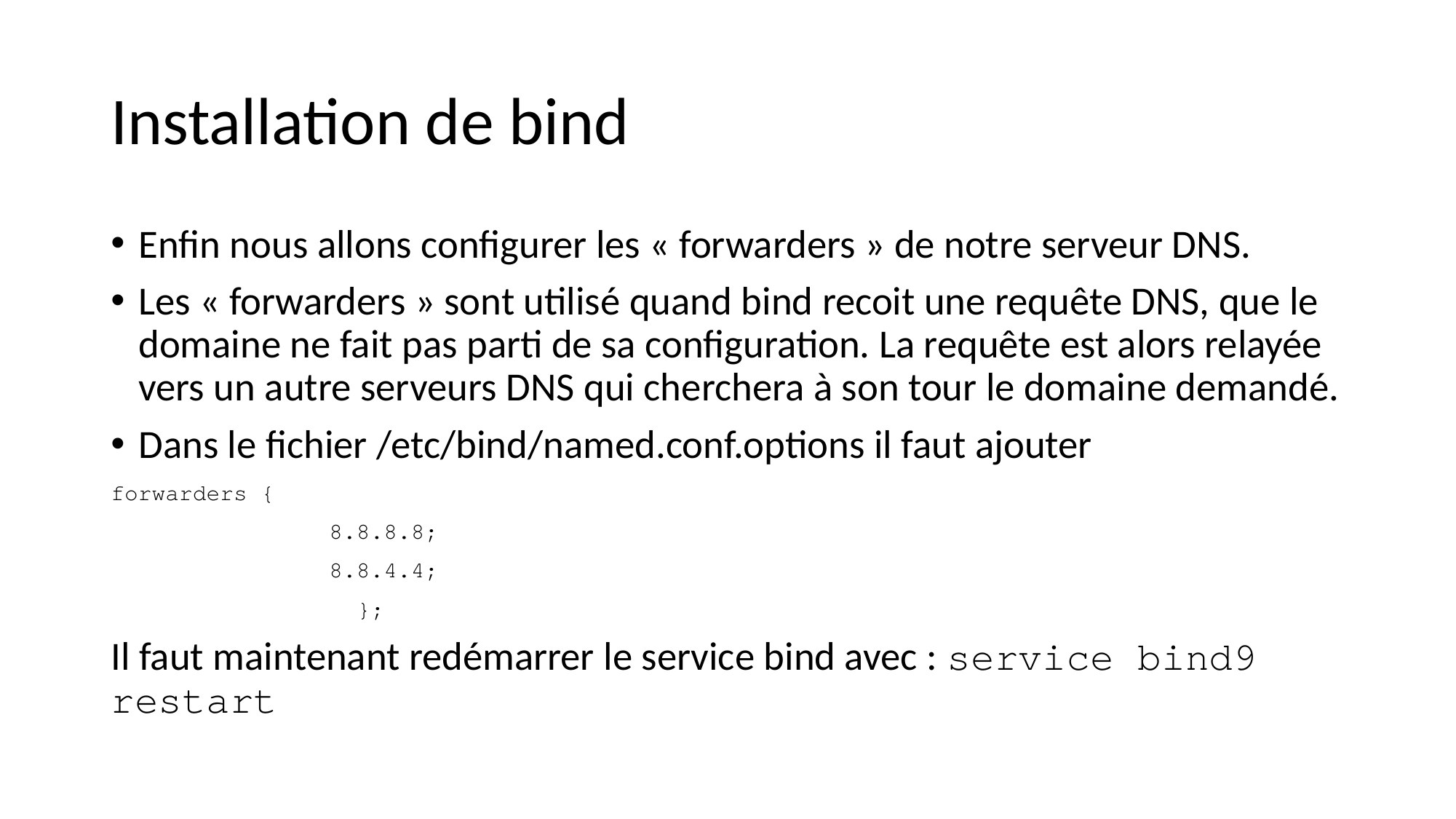

# Installation de bind
Enfin nous allons configurer les « forwarders » de notre serveur DNS.
Les « forwarders » sont utilisé quand bind recoit une requête DNS, que le domaine ne fait pas parti de sa configuration. La requête est alors relayée vers un autre serveurs DNS qui cherchera à son tour le domaine demandé.
Dans le fichier /etc/bind/named.conf.options il faut ajouter
forwarders {
                8.8.8.8;
                8.8.4.4;
        	   };
Il faut maintenant redémarrer le service bind avec : service bind9 restart